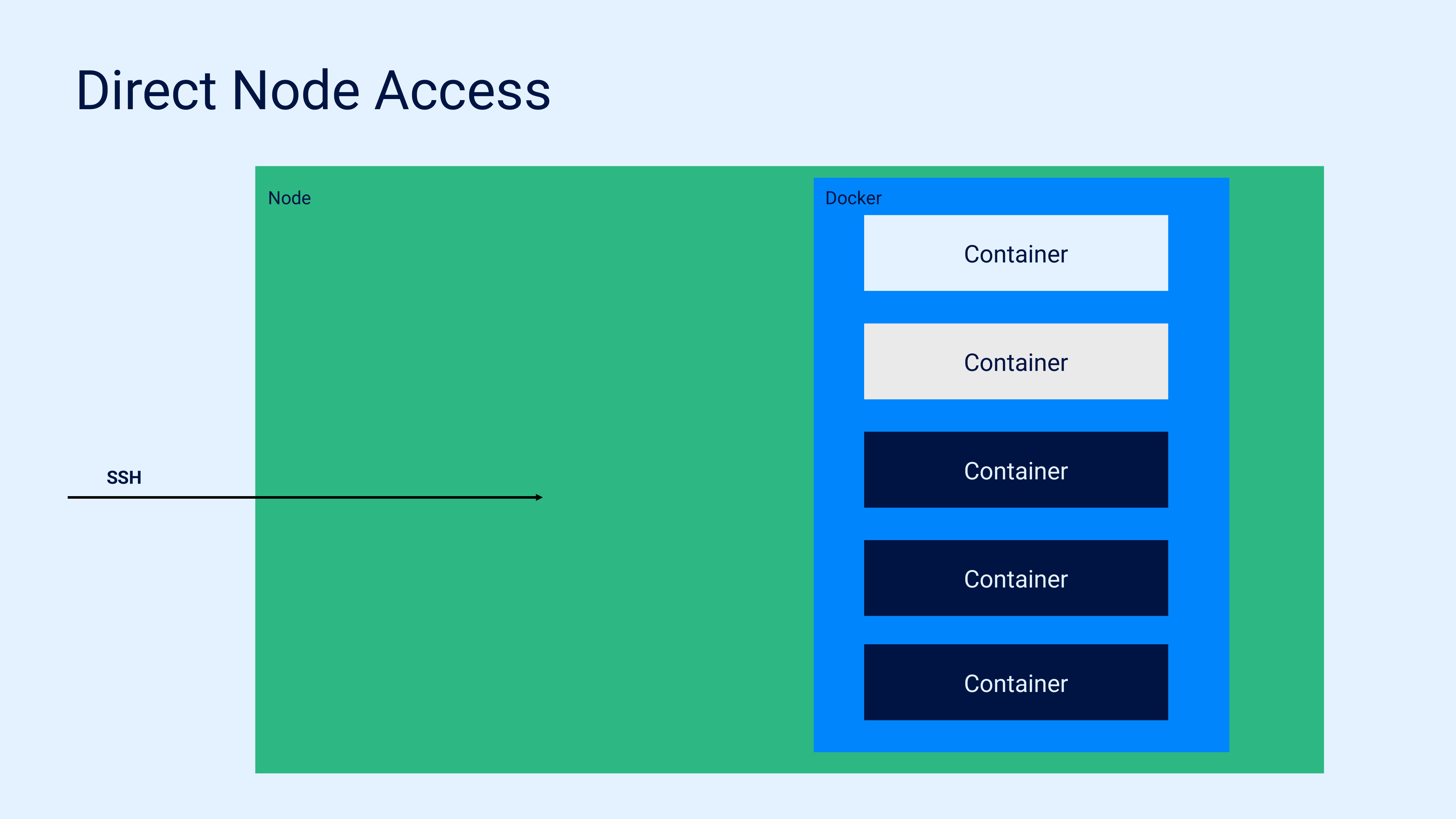

# Direct Node Access

Node
Docker

Container

Container

Container
SSH

Container

Container